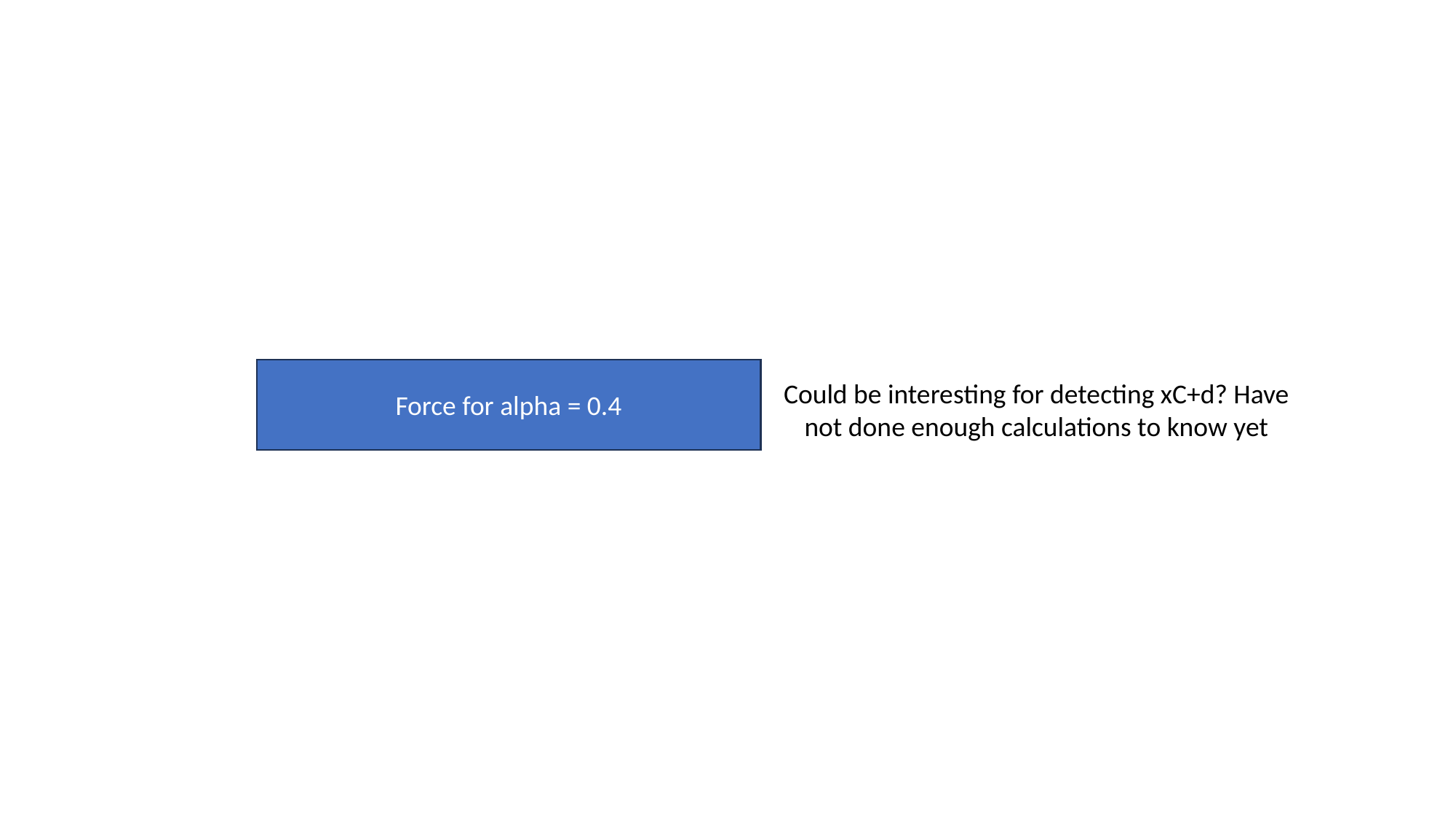

Force for alpha = 0.4
Could be interesting for detecting xC+d? Have not done enough calculations to know yet